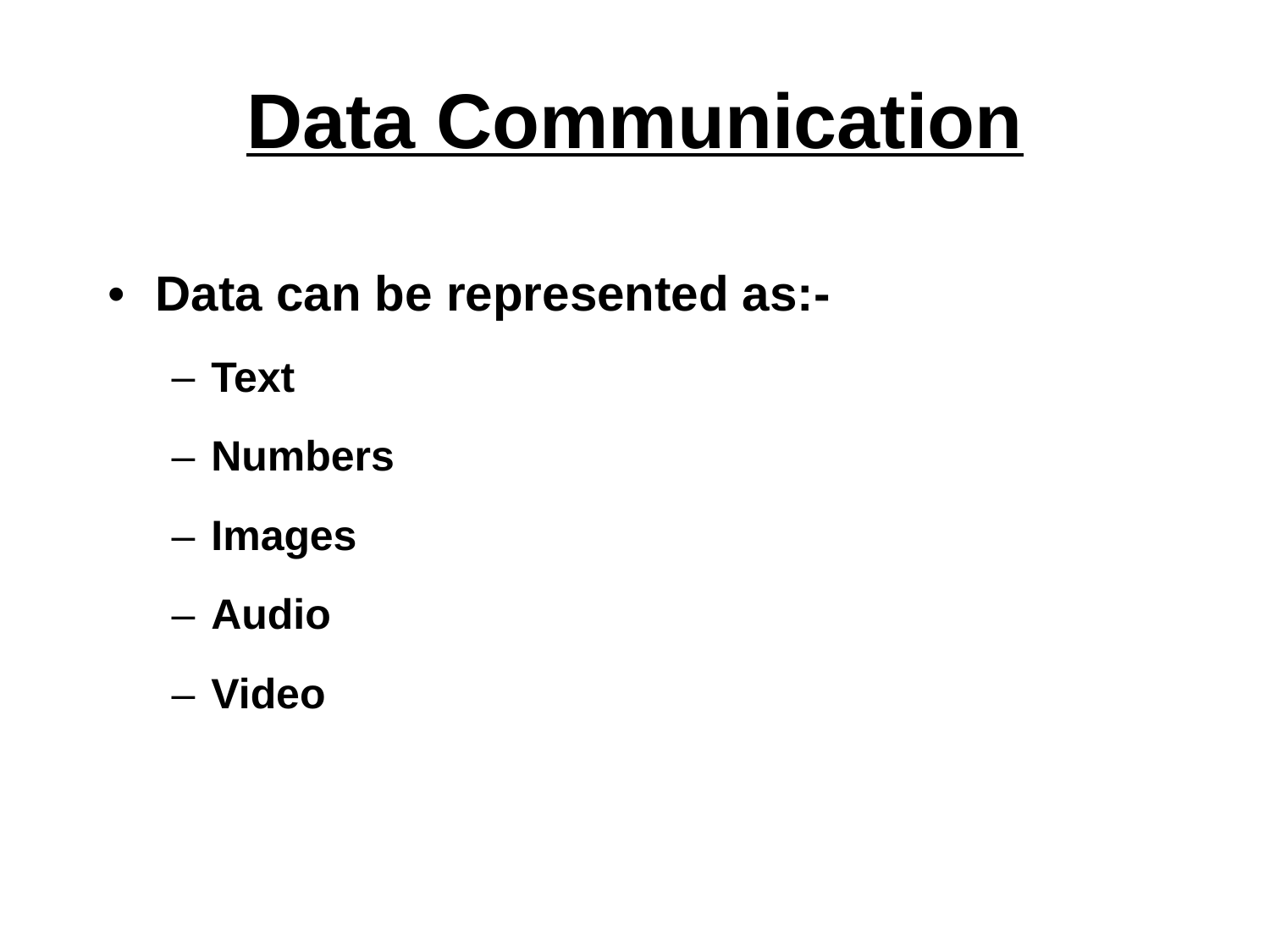

# Data Communication
Data can be represented as:-
Text
Numbers
Images
Audio
Video